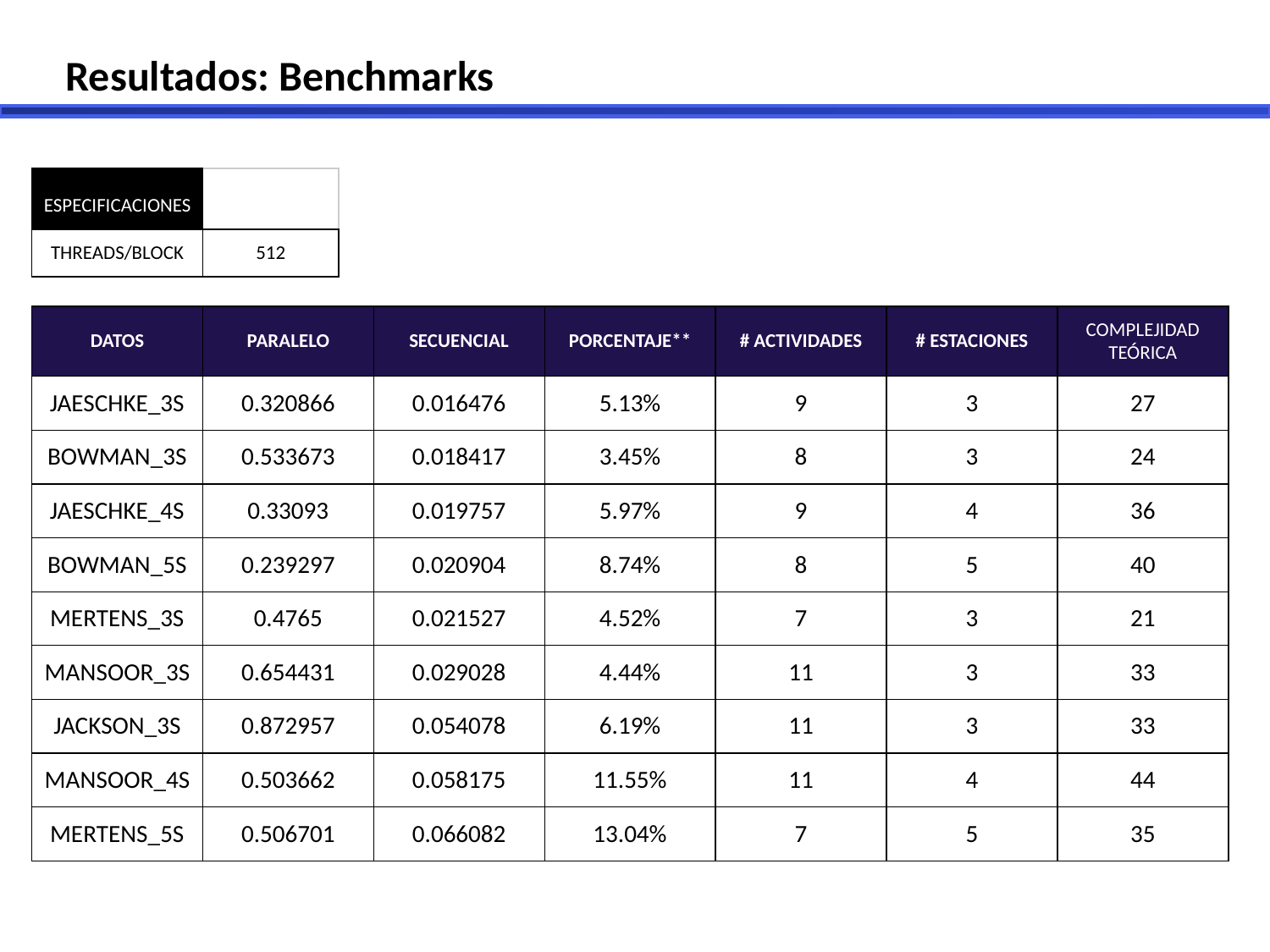

Resultados: Benchmarks

| ESPECIFICACIONES |  |
| --- | --- |
| THREADS/BLOCK | 512 |
| DATOS | PARALELO | SECUENCIAL | PORCENTAJE\*\* | # ACTIVIDADES | # ESTACIONES | COMPLEJIDAD TEÓRICA |
| --- | --- | --- | --- | --- | --- | --- |
| JAESCHKE\_3S | 0.320866 | 0.016476 | 5.13% | 9 | 3 | 27 |
| BOWMAN\_3S | 0.533673 | 0.018417 | 3.45% | 8 | 3 | 24 |
| JAESCHKE\_4S | 0.33093 | 0.019757 | 5.97% | 9 | 4 | 36 |
| BOWMAN\_5S | 0.239297 | 0.020904 | 8.74% | 8 | 5 | 40 |
| MERTENS\_3S | 0.4765 | 0.021527 | 4.52% | 7 | 3 | 21 |
| MANSOOR\_3S | 0.654431 | 0.029028 | 4.44% | 11 | 3 | 33 |
| JACKSON\_3S | 0.872957 | 0.054078 | 6.19% | 11 | 3 | 33 |
| MANSOOR\_4S | 0.503662 | 0.058175 | 11.55% | 11 | 4 | 44 |
| MERTENS\_5S | 0.506701 | 0.066082 | 13.04% | 7 | 5 | 35 |
Classified - Internal use